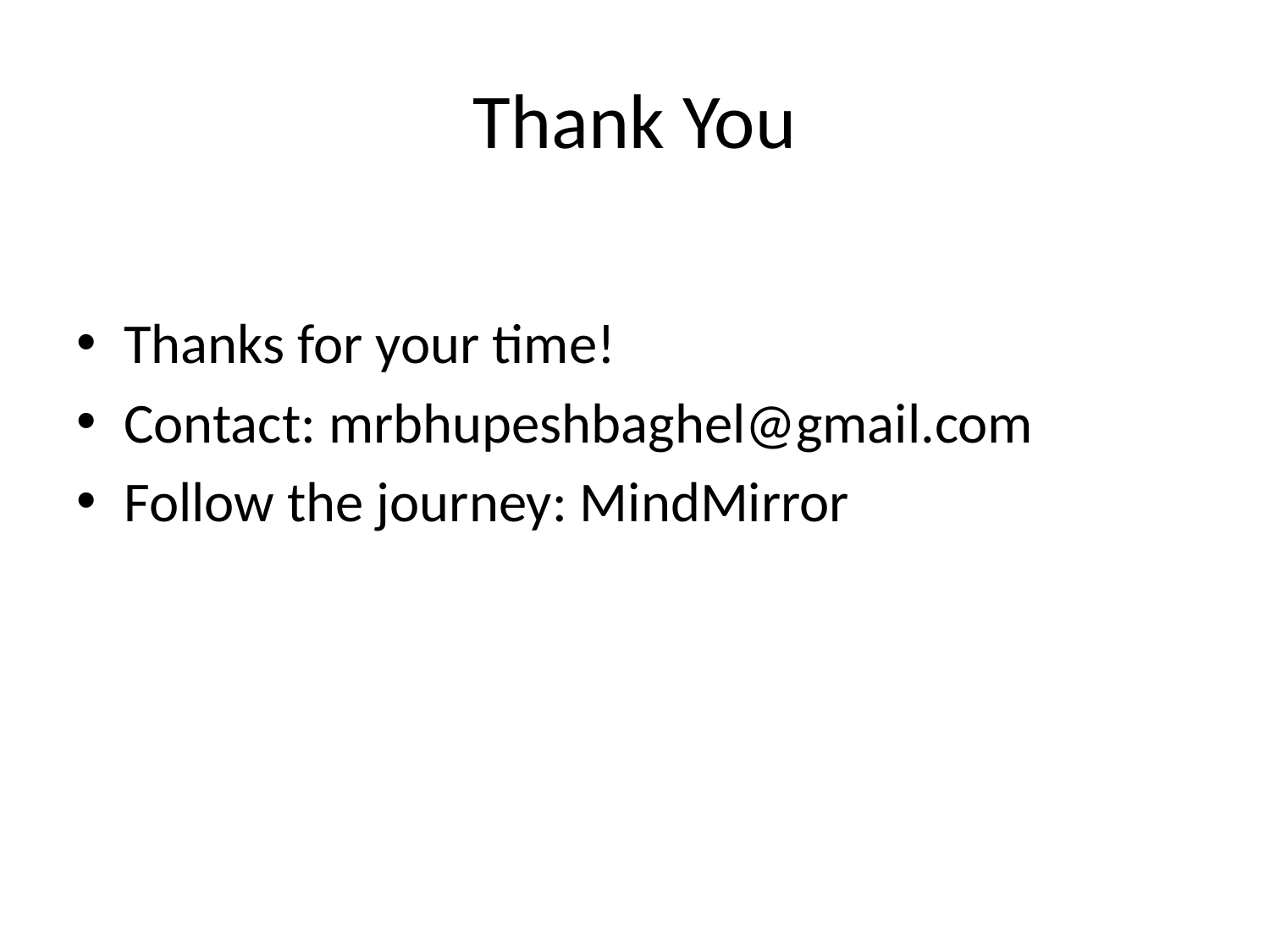

# Thank You

Thanks for your time!
Contact: mrbhupeshbaghel@gmail.com
Follow the journey: MindMirror